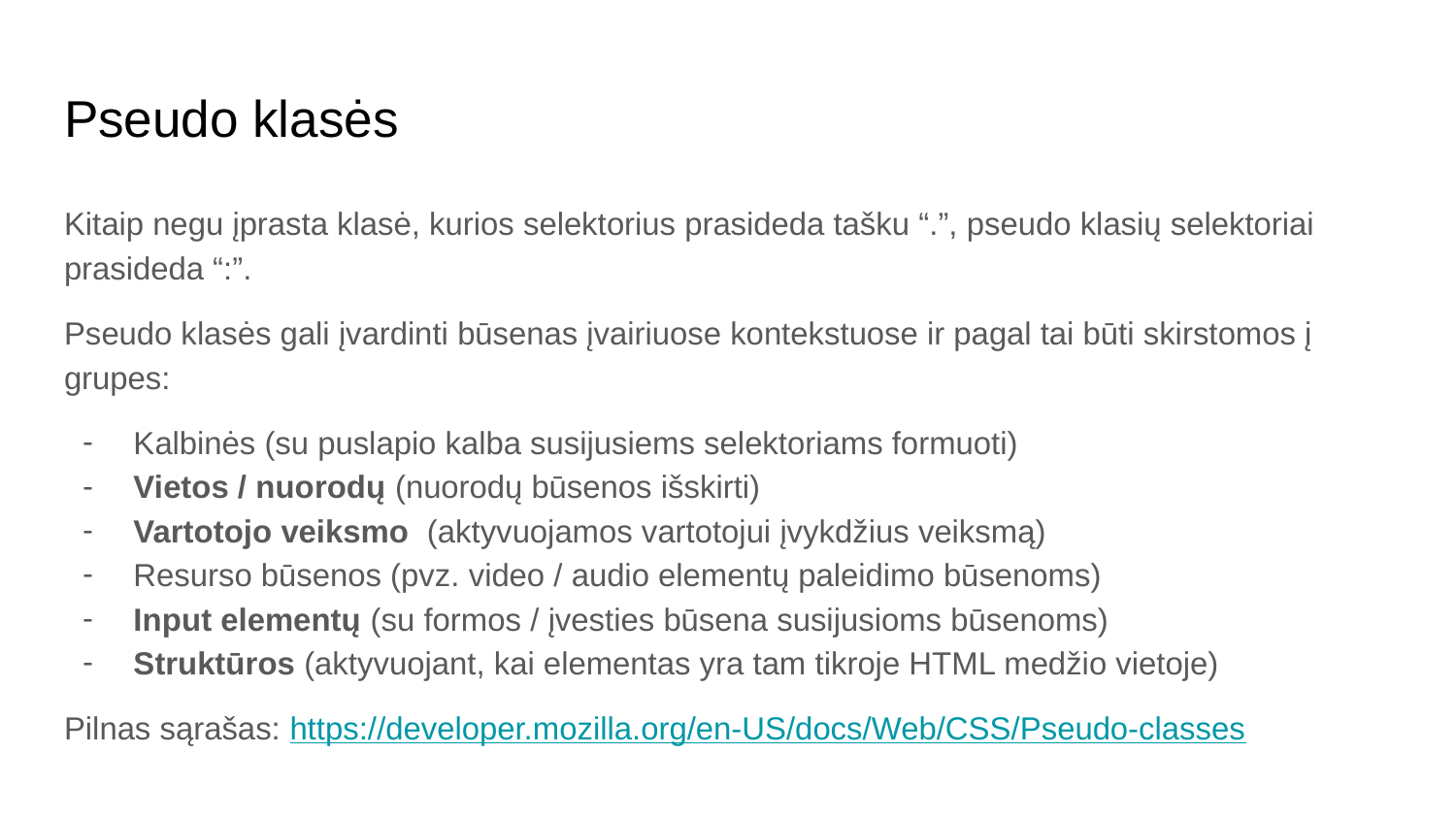

# Pseudo klasės

Kitaip negu įprasta klasė, kurios selektorius prasideda tašku “.”, pseudo klasių selektoriai prasideda “:”.
Pseudo klasės gali įvardinti būsenas įvairiuose kontekstuose ir pagal tai būti skirstomos į grupes:
Kalbinės (su puslapio kalba susijusiems selektoriams formuoti)
Vietos / nuorodų (nuorodų būsenos išskirti)
Vartotojo veiksmo  (aktyvuojamos vartotojui įvykdžius veiksmą)
Resurso būsenos (pvz. video / audio elementų paleidimo būsenoms)
Input elementų (su formos / įvesties būsena susijusioms būsenoms)
Struktūros (aktyvuojant, kai elementas yra tam tikroje HTML medžio vietoje)
Pilnas sąrašas: https://developer.mozilla.org/en-US/docs/Web/CSS/Pseudo-classes